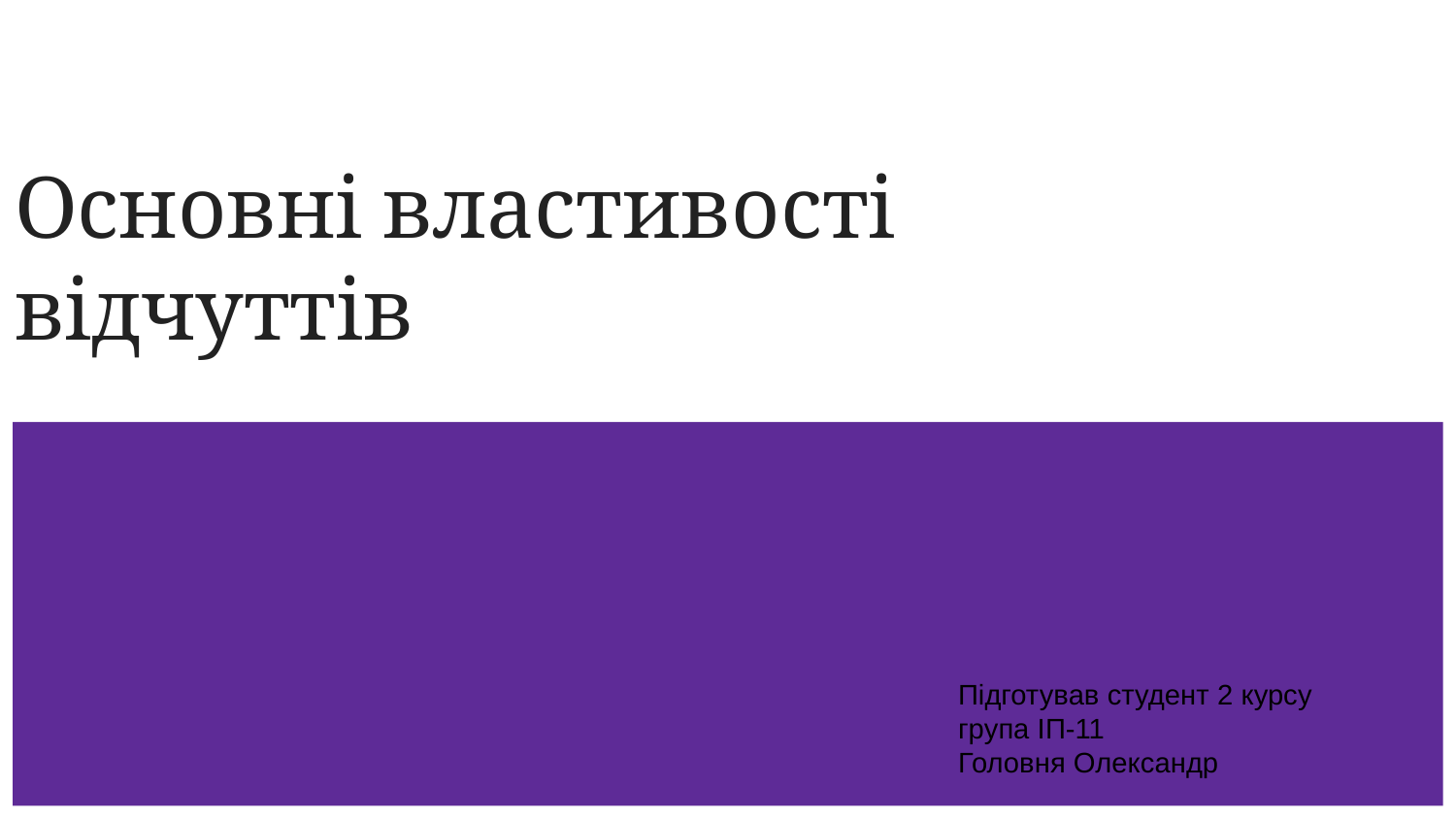

# Основні властивості відчуттів
Підготував студент 2 курсу
група ІП-11
Головня Олександр